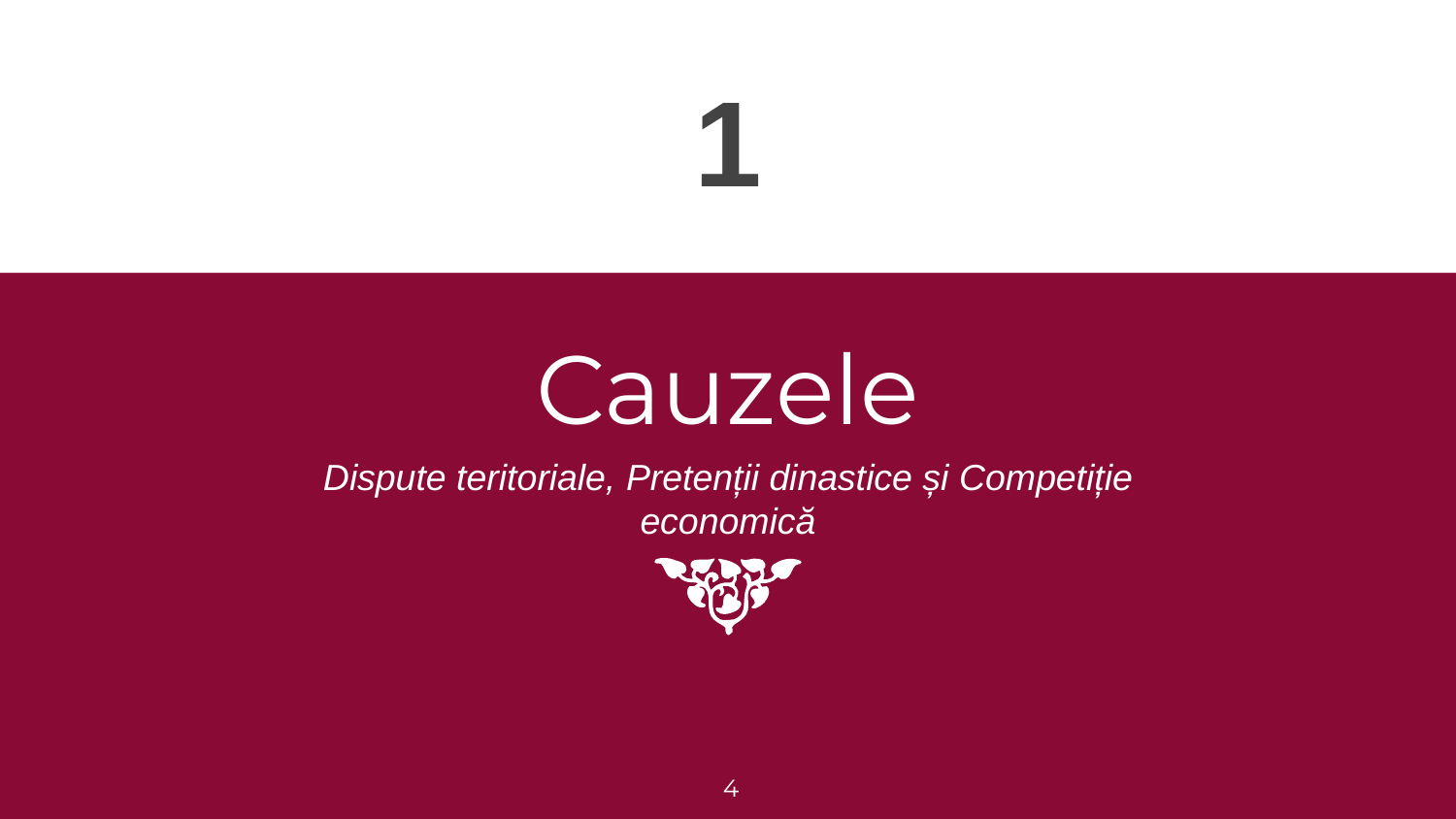

# 1

Cauzele
Dispute teritoriale, Pretenții dinastice și Competiție economică

4